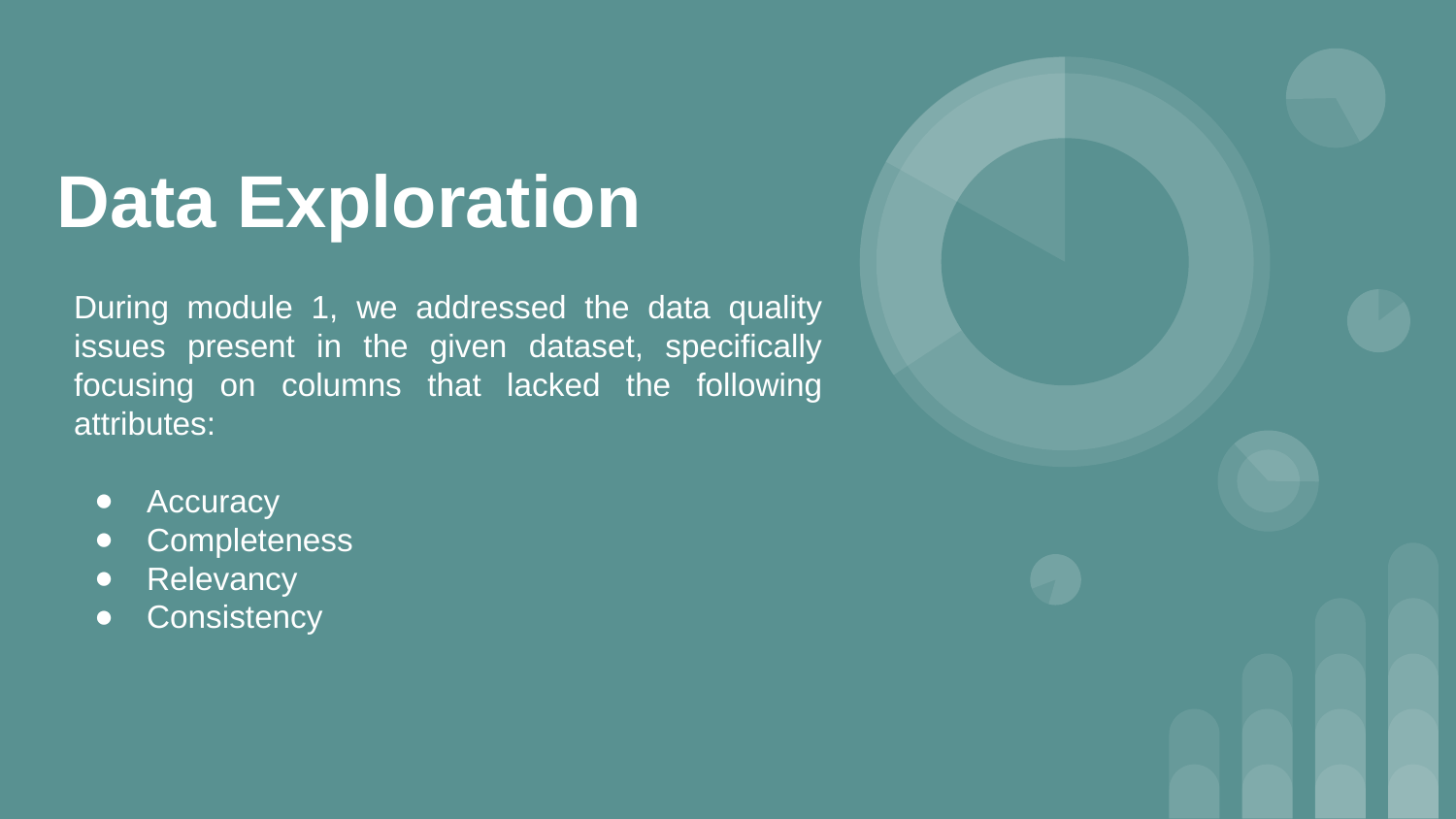

# Data Exploration
During module 1, we addressed the data quality issues present in the given dataset, specifically focusing on columns that lacked the following attributes:

Accuracy
Completeness
Relevancy
Consistency